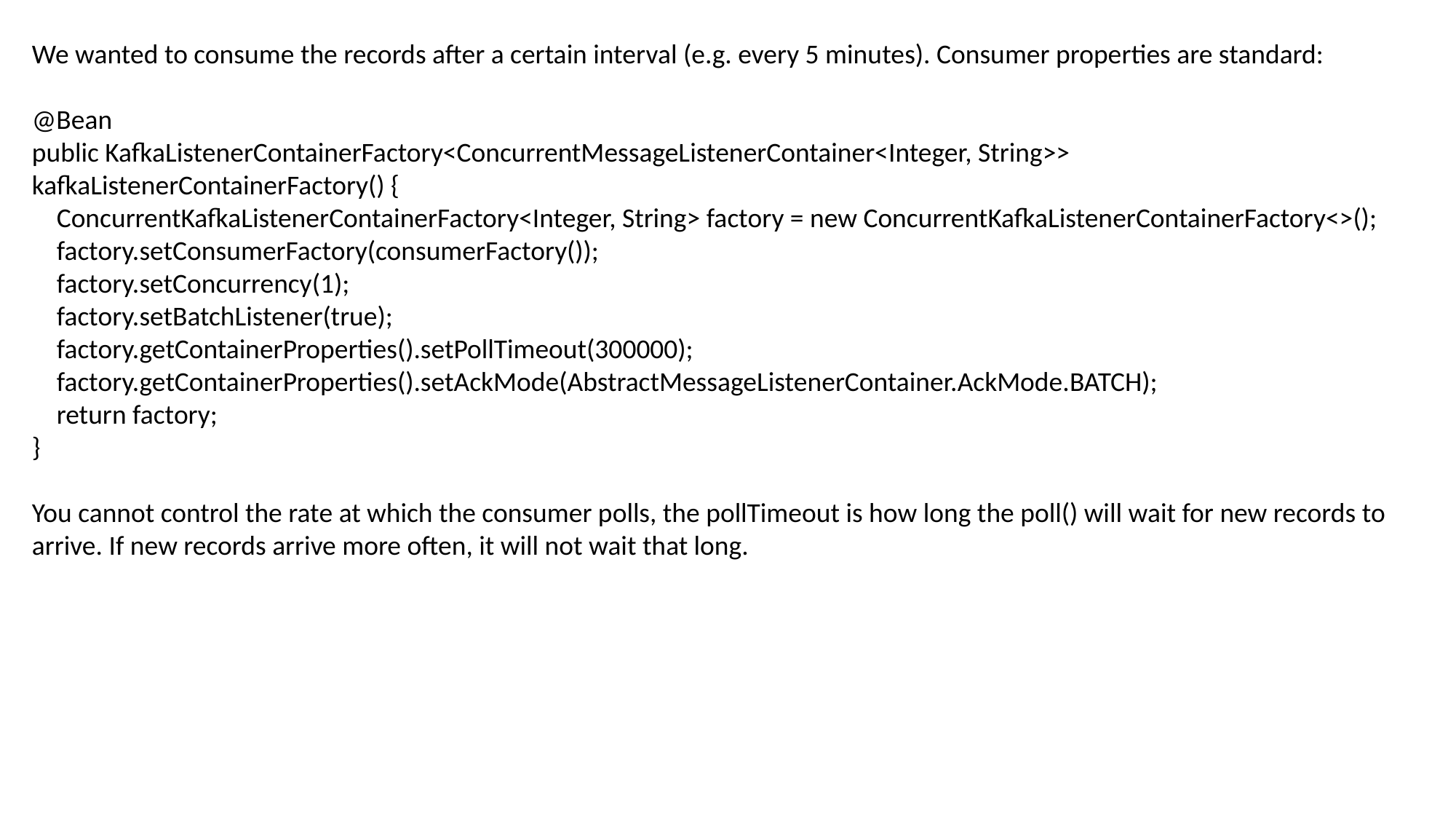

We wanted to consume the records after a certain interval (e.g. every 5 minutes). Consumer properties are standard:

@Bean
public KafkaListenerContainerFactory<ConcurrentMessageListenerContainer<Integer, String>> kafkaListenerContainerFactory() {
    ConcurrentKafkaListenerContainerFactory<Integer, String> factory = new ConcurrentKafkaListenerContainerFactory<>();
    factory.setConsumerFactory(consumerFactory());
    factory.setConcurrency(1);
    factory.setBatchListener(true);
    factory.getContainerProperties().setPollTimeout(300000);
    factory.getContainerProperties().setAckMode(AbstractMessageListenerContainer.AckMode.BATCH);
    return factory;
}

You cannot control the rate at which the consumer polls, the pollTimeout is how long the poll() will wait for new records to arrive. If new records arrive more often, it will not wait that long.